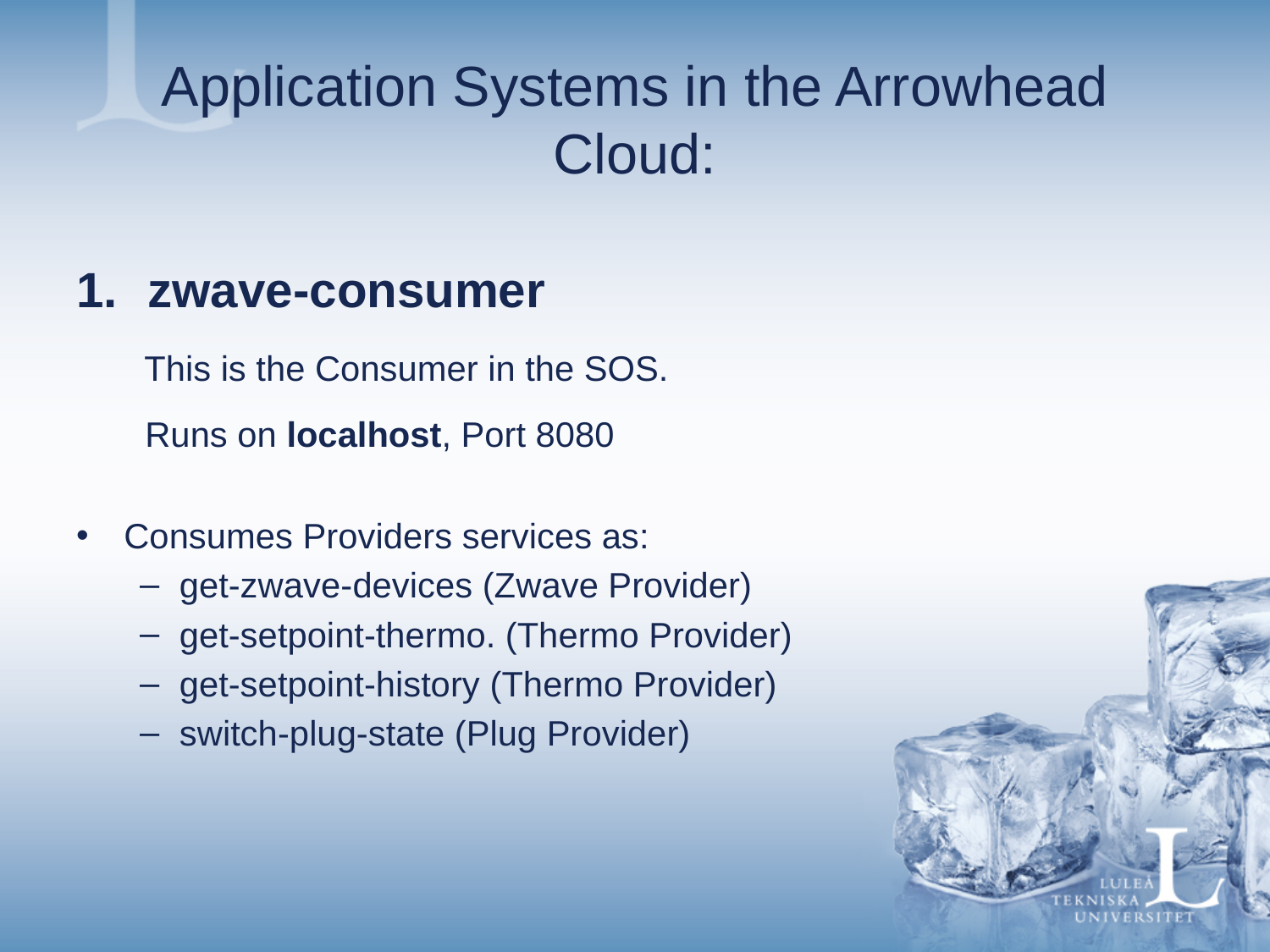

# Application Systems in the Arrowhead Cloud:
zwave-consumer
       This is the Consumer in the SOS.
     Runs on localhost, Port 8080

Consumes Providers services as:
get-zwave-devices (Zwave Provider)
get-setpoint-thermo. (Thermo Provider)
get-setpoint-history (Thermo Provider)
switch-plug-state (Plug Provider)